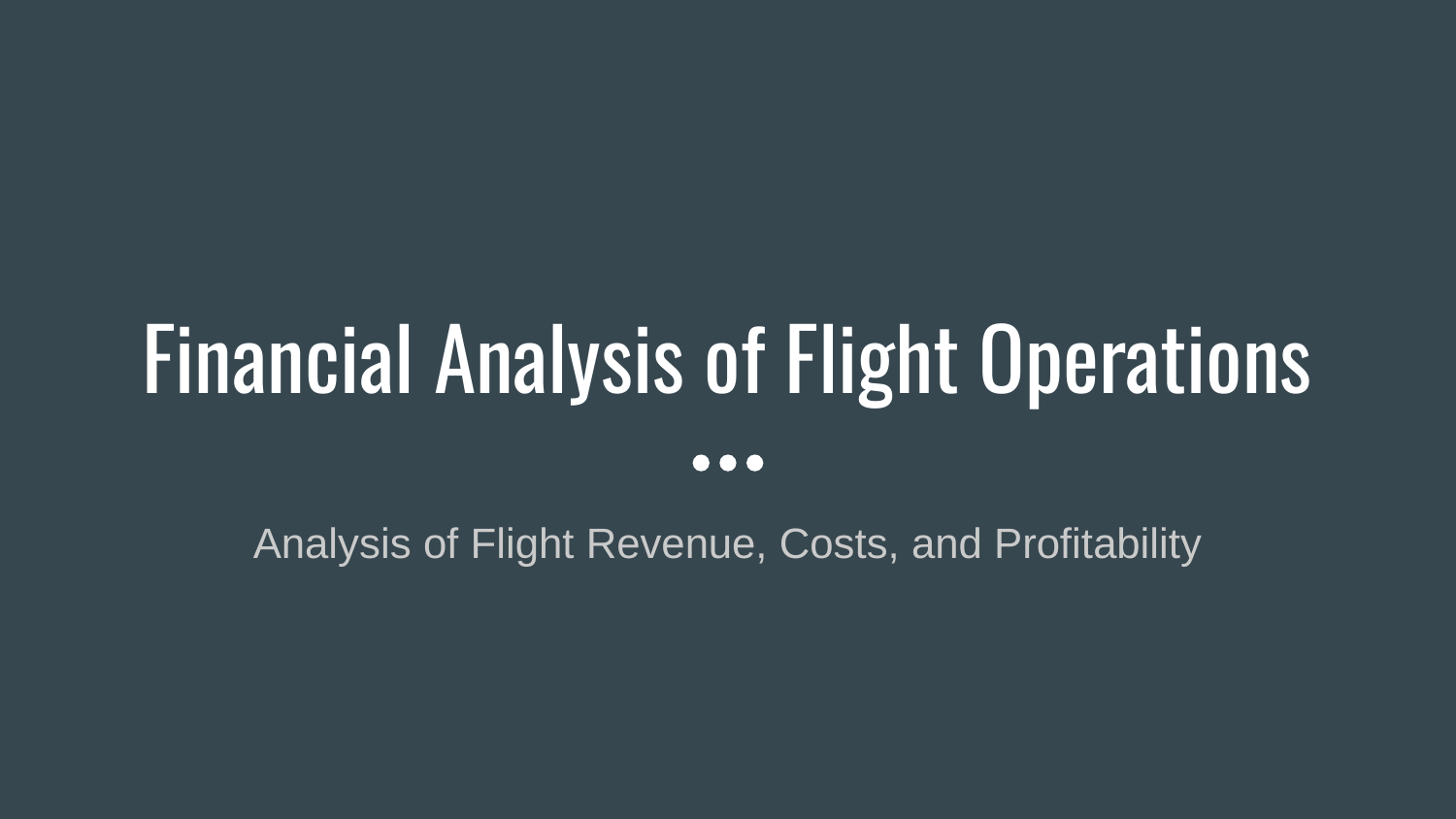

# Financial Analysis of Flight Operations
Analysis of Flight Revenue, Costs, and Profitability